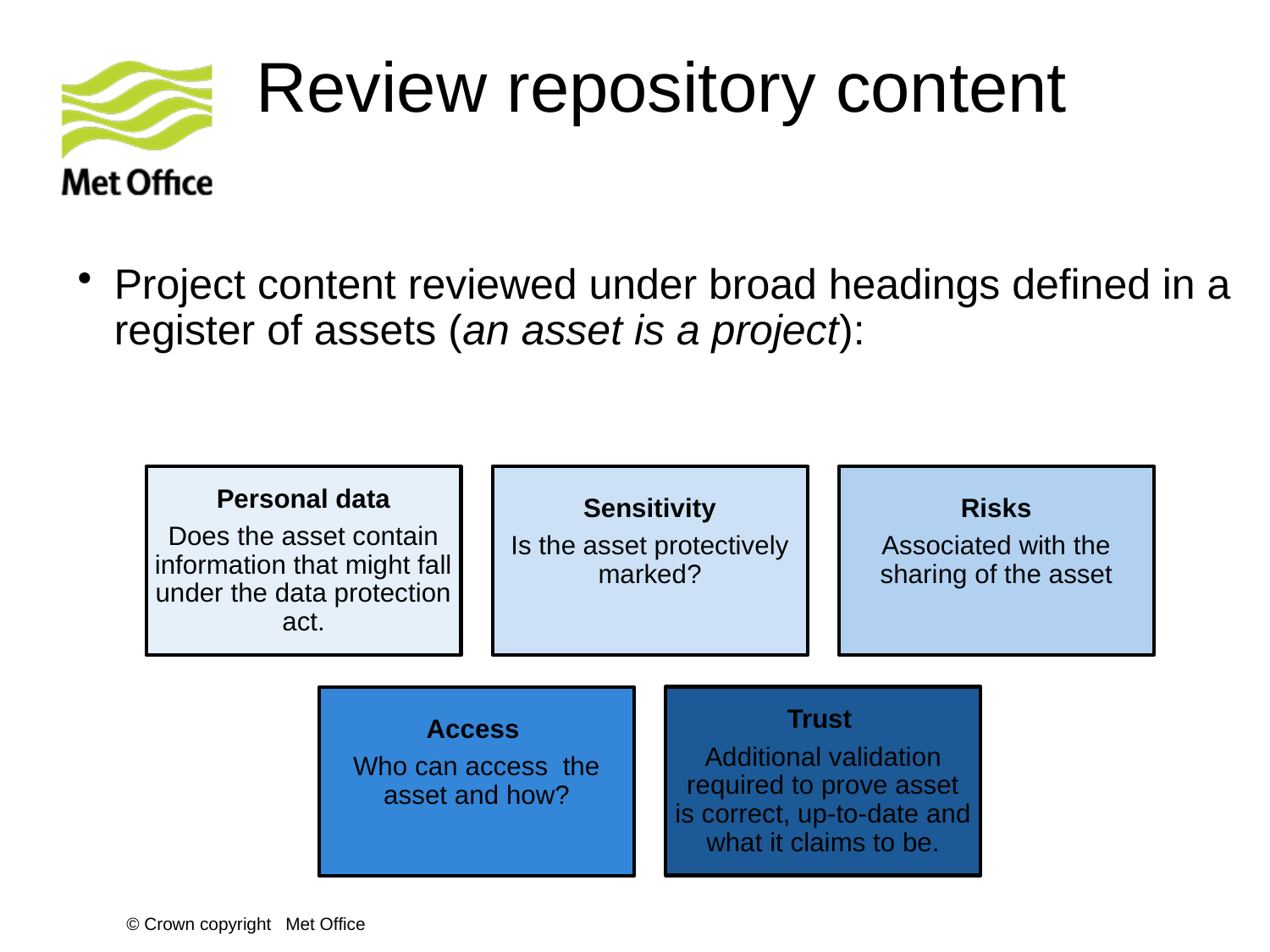

# Review repository content
Project content reviewed under broad headings defined in a register of assets (an asset is a project):
Personal data
Does the asset contain information that might fall under the data protection act.
Sensitivity
Is the asset protectively marked?

Risks
Associated with the sharing of the asset

Access
Who can access  the asset and how?

Trust
Additional validation required to prove asset is correct, up-to-date and what it claims to be.
© Crown copyright   Met Office